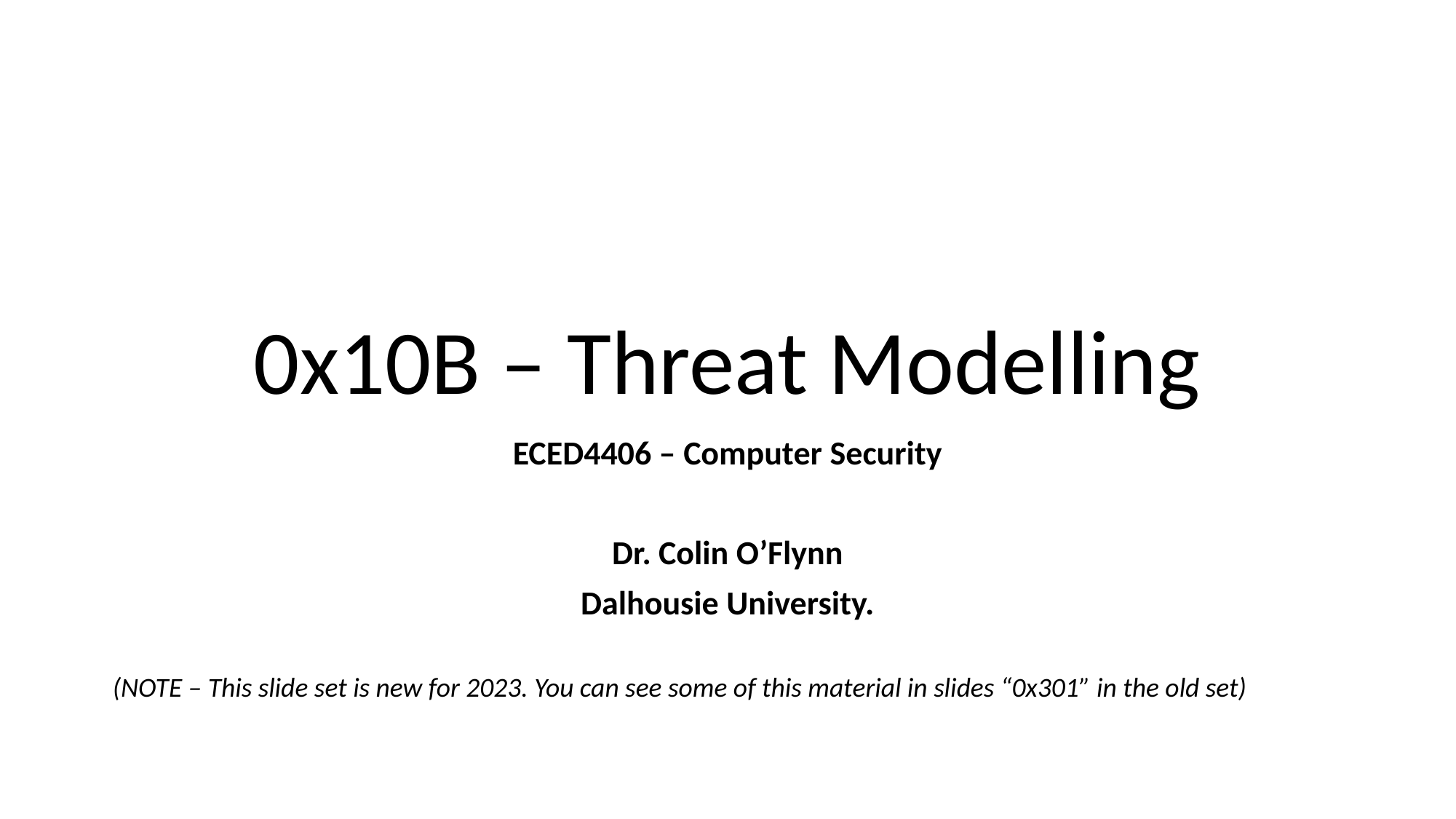

# 0x10B – Threat Modelling
ECED4406 – Computer Security

Dr. Colin O’Flynn
Dalhousie University.

(NOTE – This slide set is new for 2023. You can see some of this material in slides “0x301” in the old set)